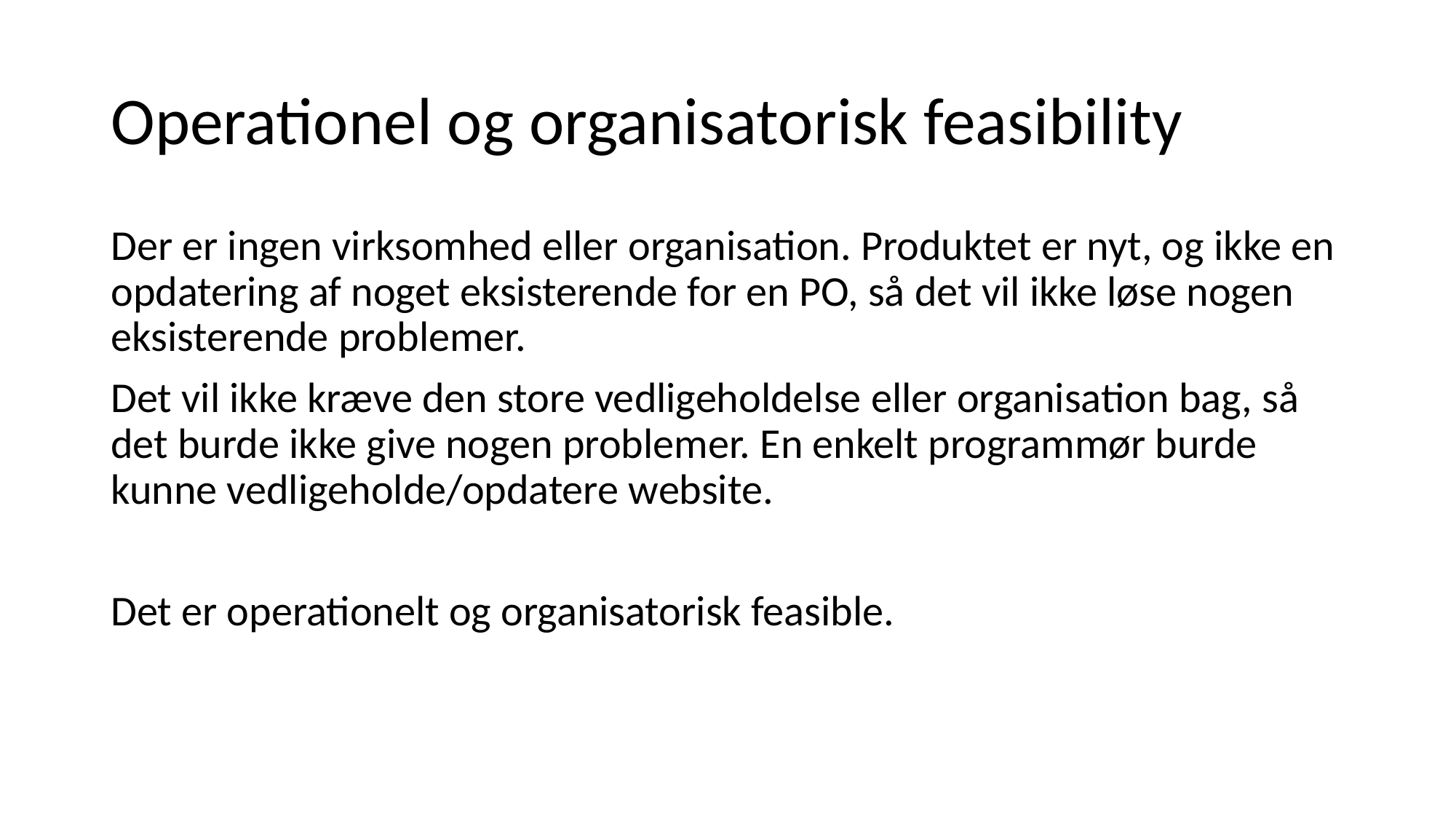

# Operationel og organisatorisk feasibility
Der er ingen virksomhed eller organisation. Produktet er nyt, og ikke en opdatering af noget eksisterende for en PO, så det vil ikke løse nogen eksisterende problemer.
Det vil ikke kræve den store vedligeholdelse eller organisation bag, så det burde ikke give nogen problemer. En enkelt programmør burde kunne vedligeholde/opdatere website.

Det er operationelt og organisatorisk feasible.